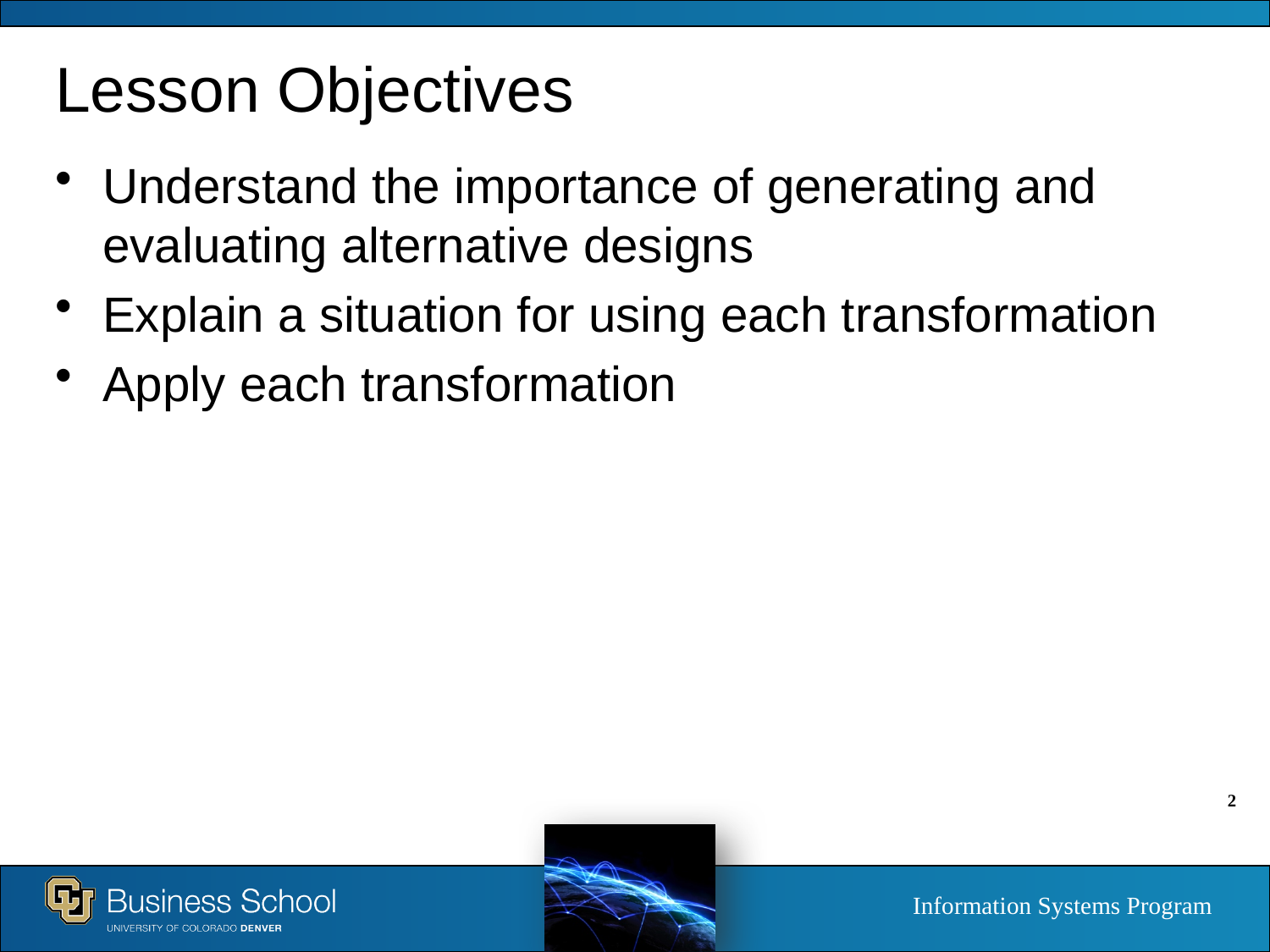

# Lesson Objectives
Understand the importance of generating and evaluating alternative designs
Explain a situation for using each transformation
Apply each transformation